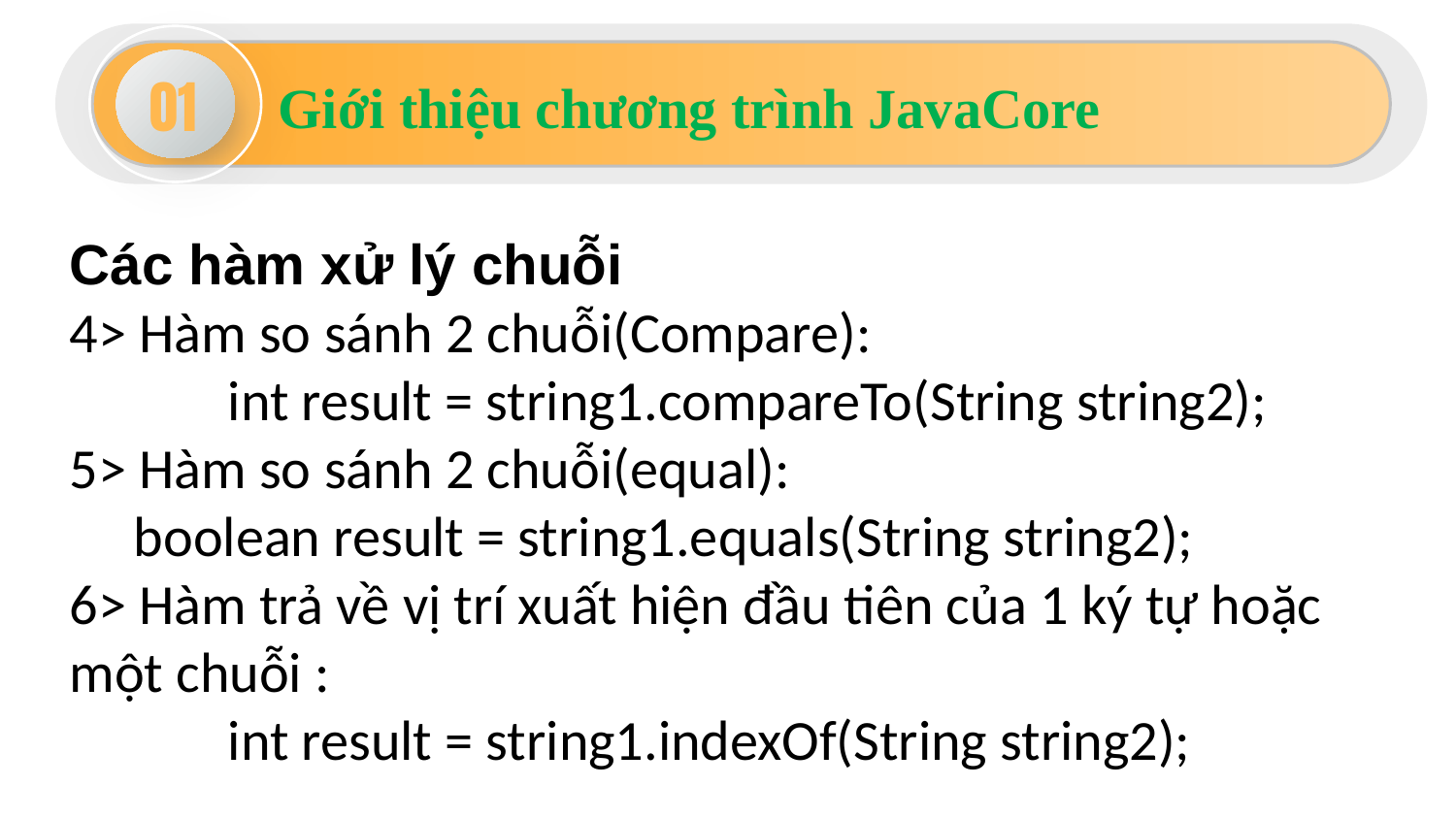

01
Giới thiệu chương trình JavaCore
Các hàm xử lý chuỗi
4> Hàm so sánh 2 chuỗi(Compare):
	 int result = string1.compareTo(String string2);
5> Hàm so sánh 2 chuỗi(equal):
     boolean result = string1.equals(String string2);
6> Hàm trả về vị trí xuất hiện đầu tiên của 1 ký tự hoặc một chuỗi :
	 int result = string1.indexOf(String string2);